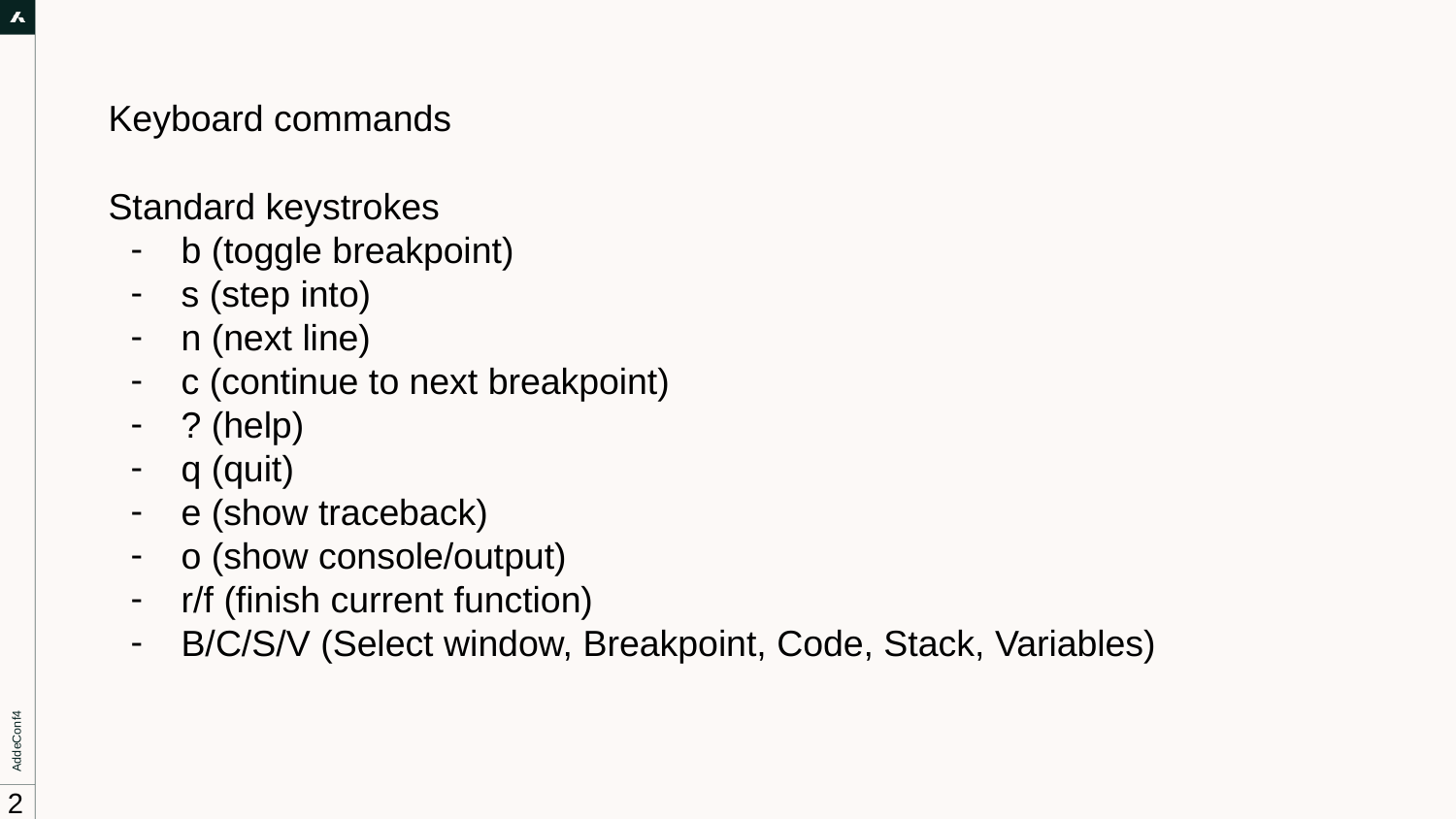

# Keyboard commands
Standard keystrokes
b (toggle breakpoint)
s (step into)
n (next line)
c (continue to next breakpoint)
? (help)
q (quit)
e (show traceback)
o (show console/output)
r/f (finish current function)
B/C/S/V (Select window, Breakpoint, Code, Stack, Variables)